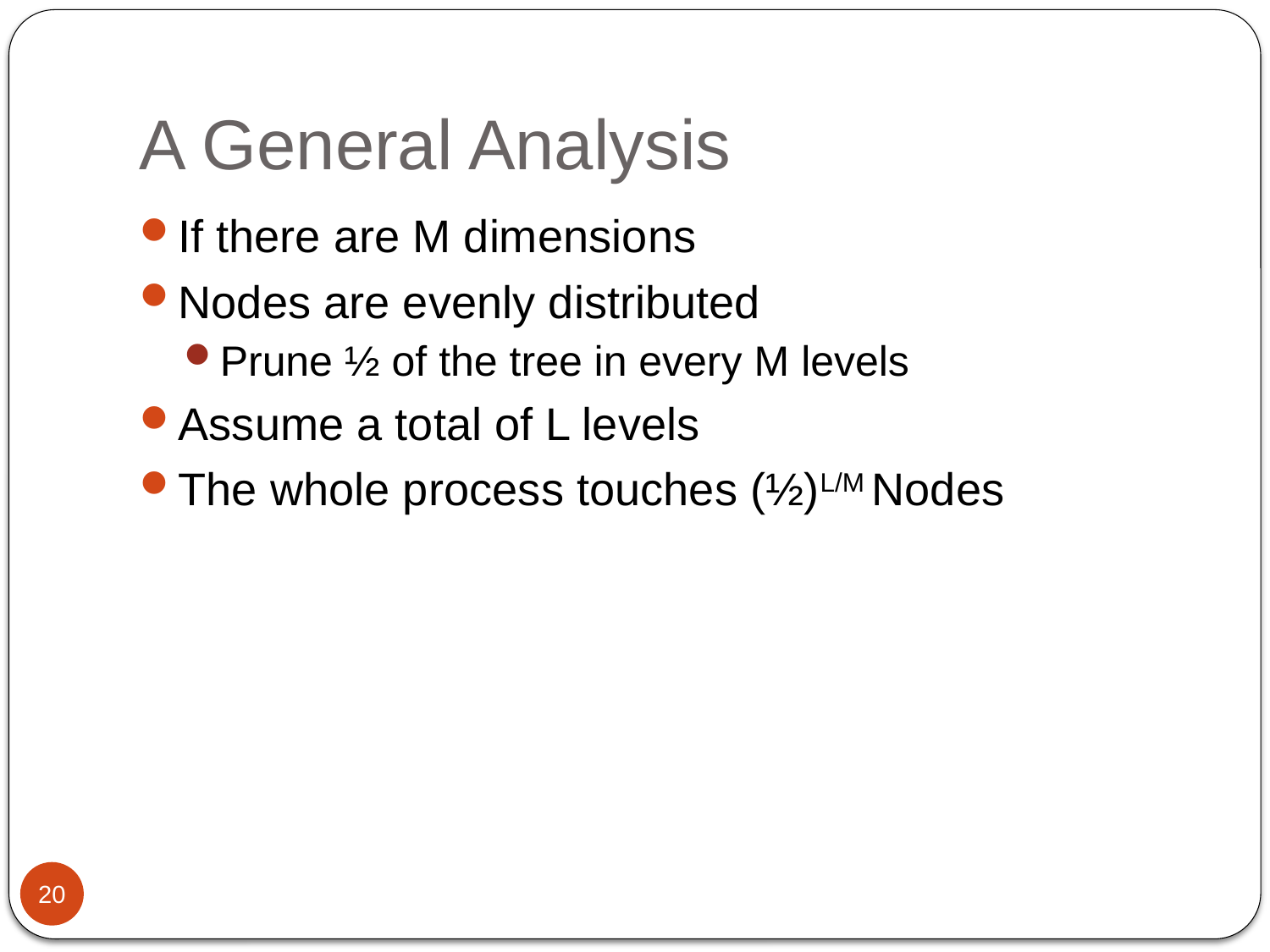

# A General Analysis
If there are M dimensions
Nodes are evenly distributed
Prune ½ of the tree in every M levels
Assume a total of L levels
The whole process touches (½)L/M Nodes
20